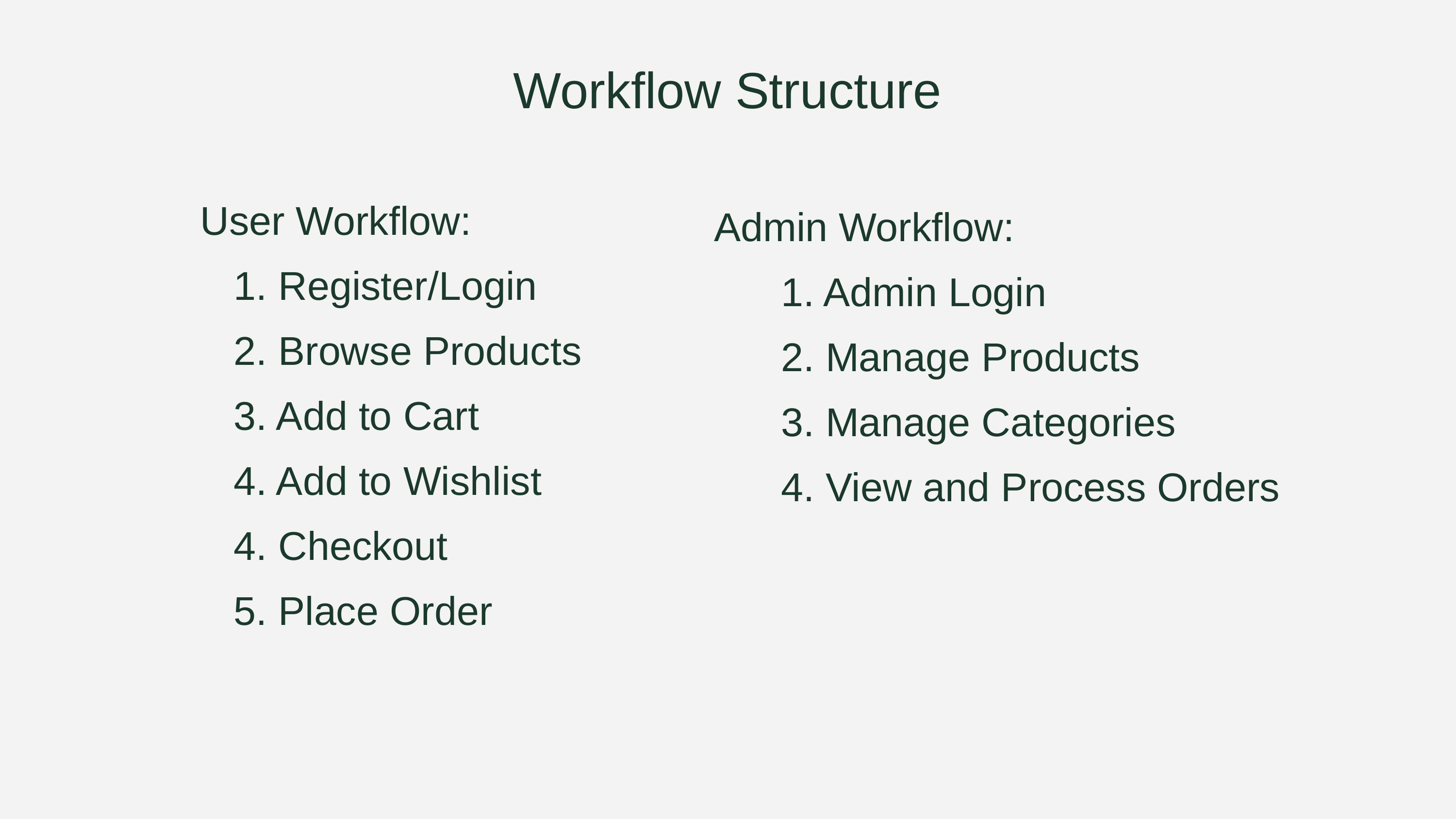

Workflow Structure

User Workflow:
   1. Register/Login
   2. Browse Products
   3. Add to Cart
   4. Add to Wishlist
   4. Checkout
   5. Place Order

Admin Workflow:
      1. Admin Login
      2. Manage Products
      3. Manage Categories
      4. View and Process Orders